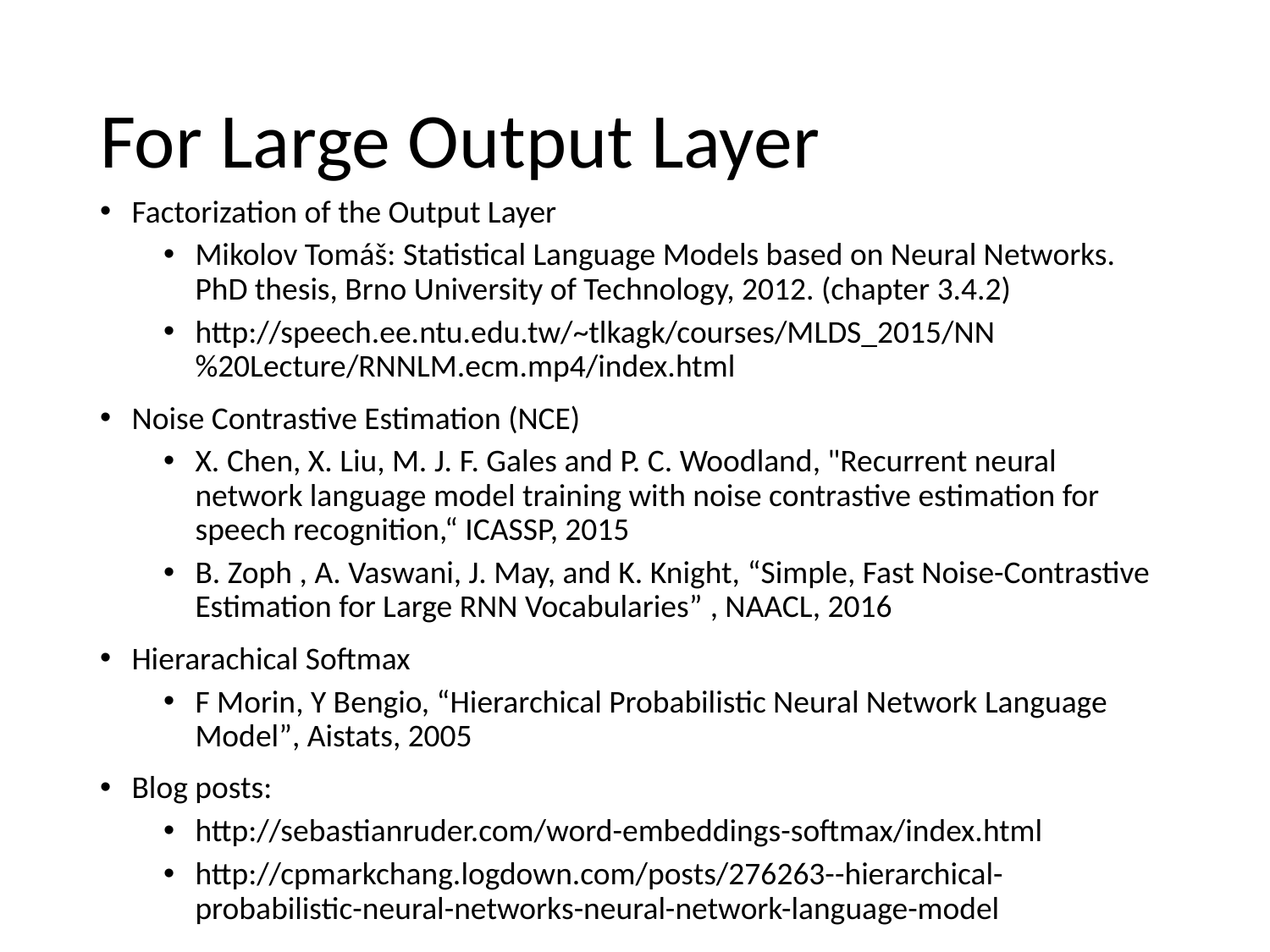

# For Large Output Layer
Factorization of the Output Layer
Mikolov Tomáš: Statistical Language Models based on Neural Networks. PhD thesis, Brno University of Technology, 2012. (chapter 3.4.2)
http://speech.ee.ntu.edu.tw/~tlkagk/courses/MLDS_2015/NN%20Lecture/RNNLM.ecm.mp4/index.html
Noise Contrastive Estimation (NCE)
X. Chen, X. Liu, M. J. F. Gales and P. C. Woodland, "Recurrent neural network language model training with noise contrastive estimation for speech recognition,“ ICASSP, 2015
B. Zoph , A. Vaswani, J. May, and K. Knight, “Simple, Fast Noise-Contrastive Estimation for Large RNN Vocabularies” , NAACL, 2016
Hierarachical Softmax
F Morin, Y Bengio, “Hierarchical Probabilistic Neural Network Language Model”, Aistats, 2005
Blog posts:
http://sebastianruder.com/word-embeddings-softmax/index.html
http://cpmarkchang.logdown.com/posts/276263--hierarchical-probabilistic-neural-networks-neural-network-language-model